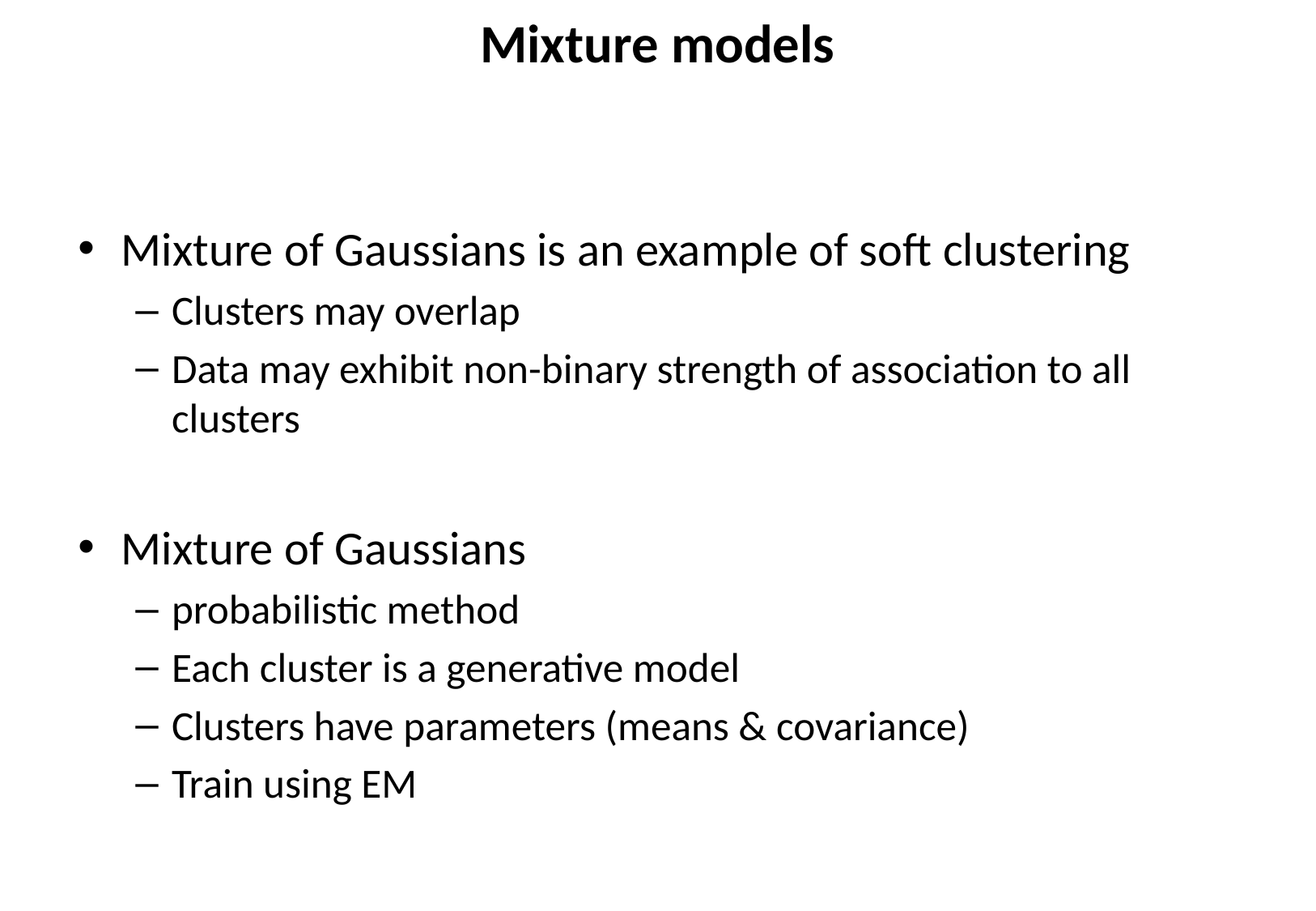

Mixture models
Mixture of Gaussians is an example of soft clustering
Clusters may overlap
Data may exhibit non-binary strength of association to all clusters

Mixture of Gaussians
probabilistic method
Each cluster is a generative model
Clusters have parameters (means & covariance)
Train using EM